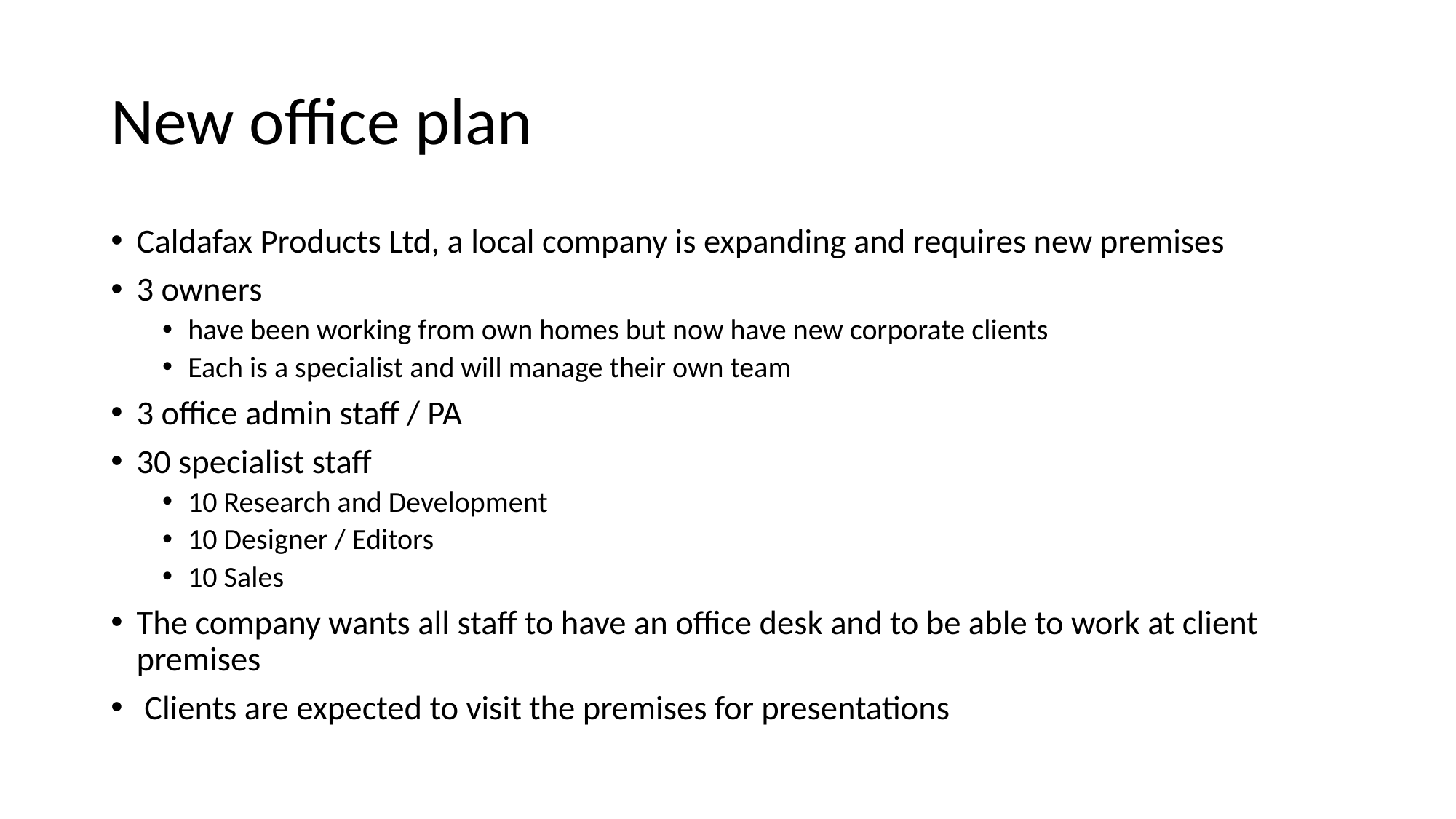

# New office plan
Caldafax Products Ltd, a local company is expanding and requires new premises
3 owners
have been working from own homes but now have new corporate clients
Each is a specialist and will manage their own team
3 office admin staff / PA
30 specialist staff
10 Research and Development
10 Designer / Editors
10 Sales
The company wants all staff to have an office desk and to be able to work at client premises
 Clients are expected to visit the premises for presentations